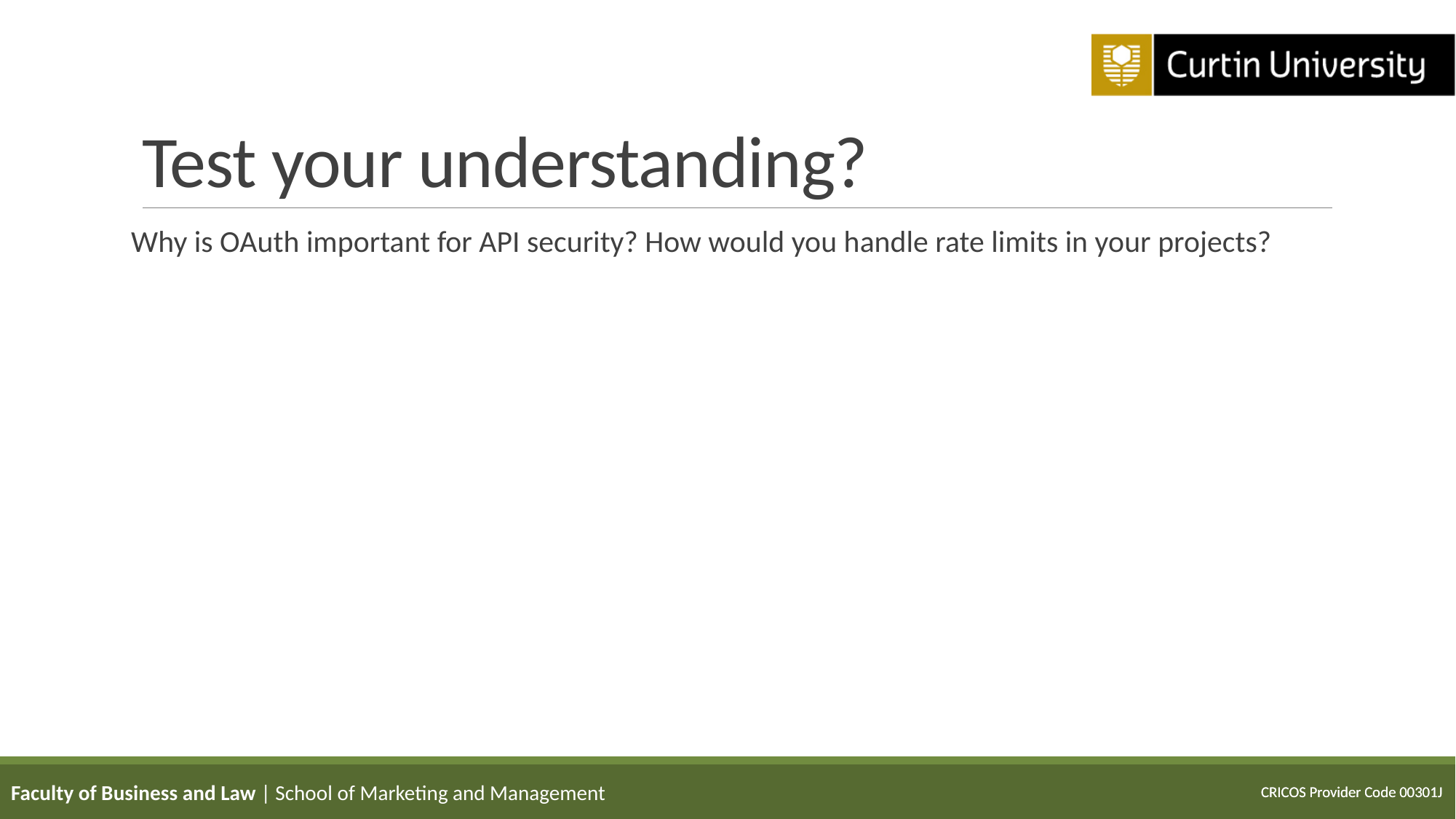

# Test your understanding?
Why is OAuth important for API security? How would you handle rate limits in your projects?
Faculty of Business and Law | School of Marketing and Management